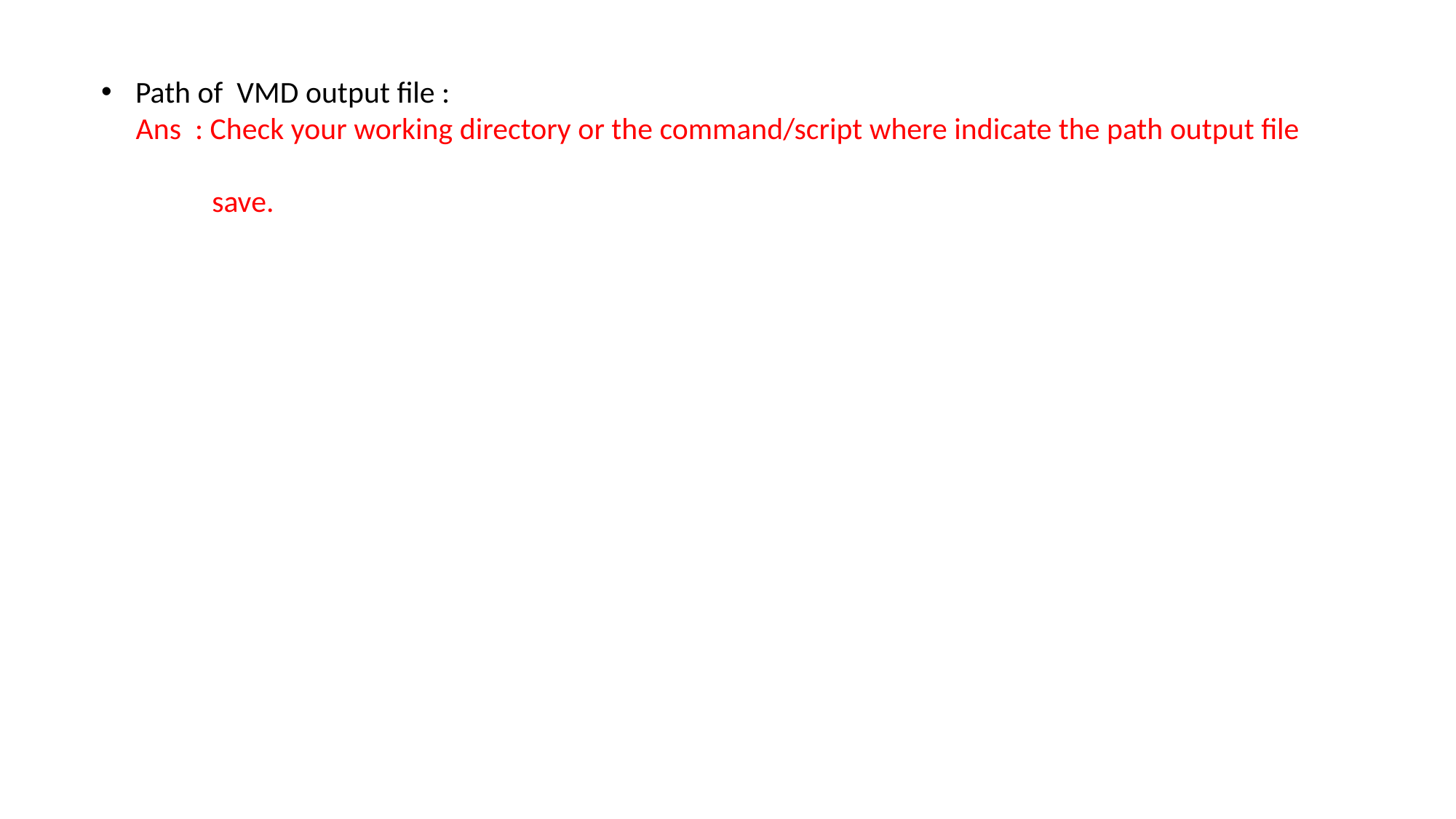

Path of  VMD output file :
     Ans  : Check your working directory or the command/script where indicate the path output file
                save.